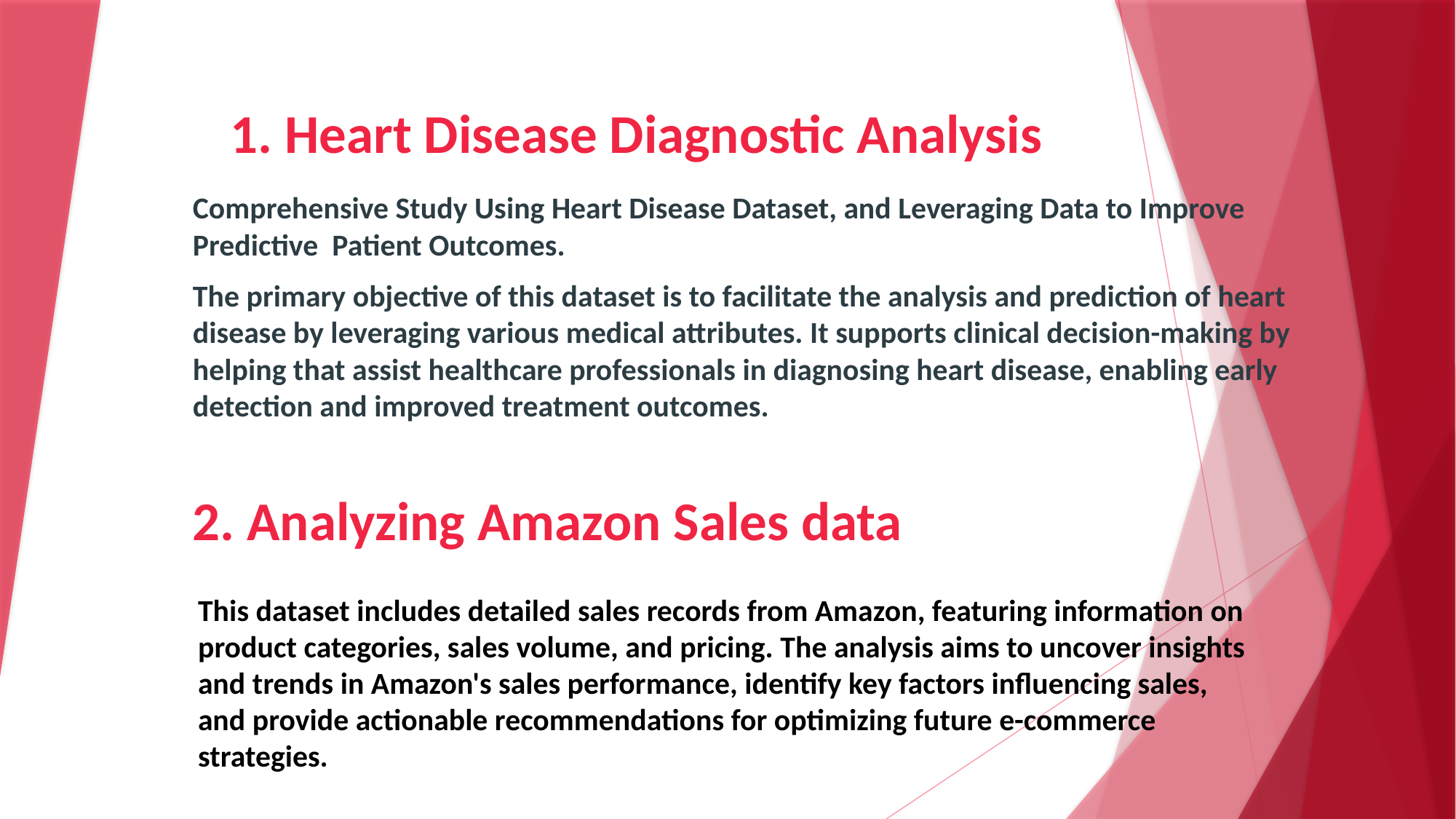

# 1. Heart Disease Diagnostic Analysis
Comprehensive Study Using Heart Disease Dataset, and Leveraging Data to Improve Predictive  Patient Outcomes.
The primary objective of this dataset is to facilitate the analysis and prediction of heart disease by leveraging various medical attributes. It supports clinical decision-making by helping that assist healthcare professionals in diagnosing heart disease, enabling early detection and improved treatment outcomes.
2. Analyzing Amazon Sales data

This dataset includes detailed sales records from Amazon, featuring information on product categories, sales volume, and pricing. The analysis aims to uncover insights and trends in Amazon's sales performance, identify key factors influencing sales, and provide actionable recommendations for optimizing future e-commerce strategies.